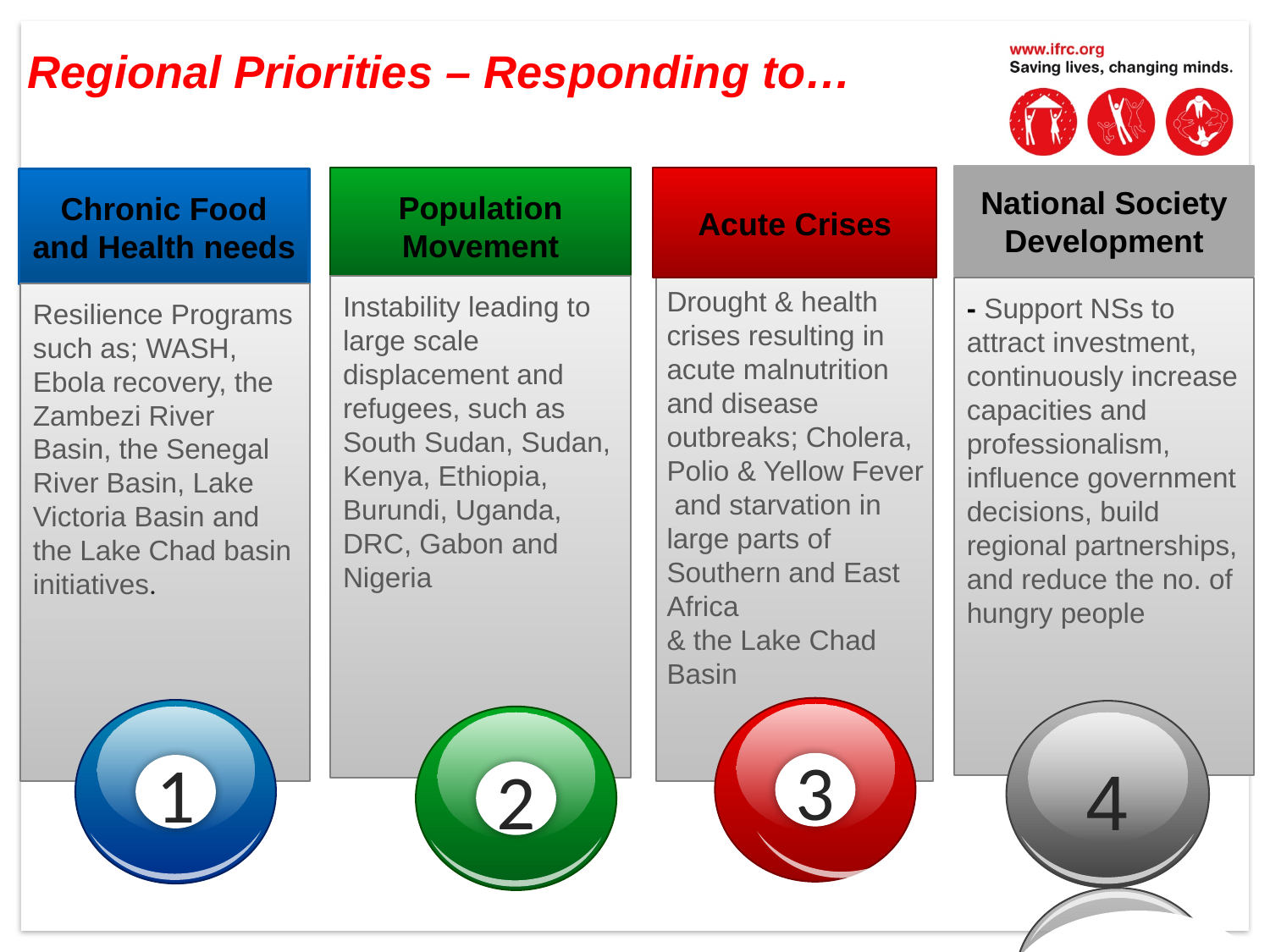

Regional Priorities – Responding to…
National Society Development
- Support NSs to attract investment,  continuously increase capacities and professionalism, influence government decisions, build regional partnerships, and reduce the no. of  hungry people
Population Movement
Instability leading to large scale displacement and refugees, such as South Sudan, Sudan, Kenya, Ethiopia, Burundi, Uganda, DRC, Gabon and Nigeria
Acute Crises

Chronic Food and Health needs
Resilience Programs such as; WASH, Ebola recovery, the Zambezi River Basin, the Senegal River Basin, Lake Victoria Basin and the Lake Chad basin initiatives.
Drought & health crises resulting in acute malnutrition and disease outbreaks; Cholera, Polio & Yellow Fever  and starvation in large parts of Southern and East Africa
& the Lake Chad Basin

3

1

4

2

Sample Text